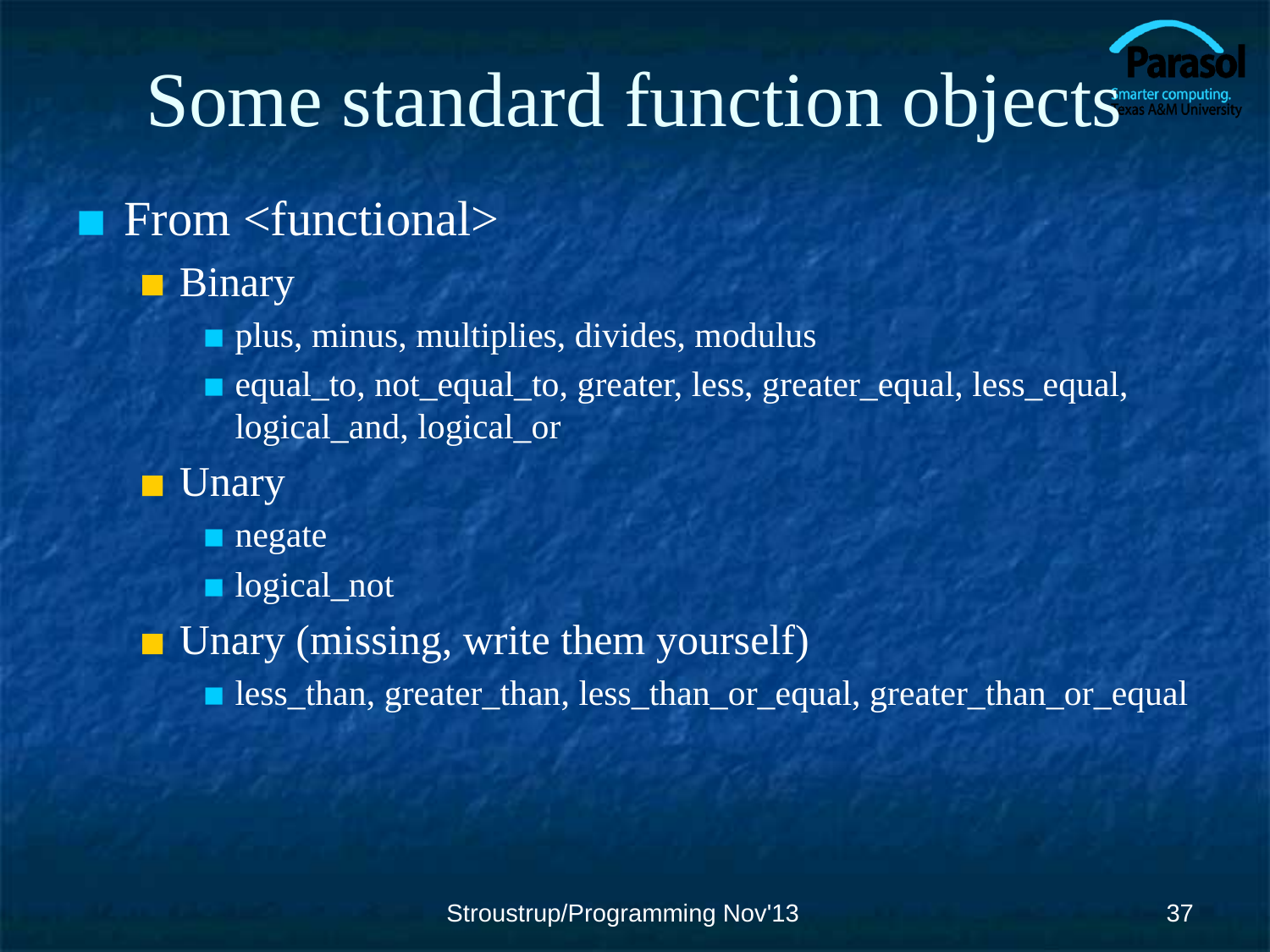

# Some standard function objects
From <functional>
Binary
plus, minus, multiplies, divides, modulus
equal_to, not_equal_to, greater, less, greater_equal, less_equal, logical_and, logical_or
Unary
negate
logical_not
Unary (missing, write them yourself)
less_than, greater_than, less_than_or_equal, greater_than_or_equal
Stroustrup/Programming Nov'13
37